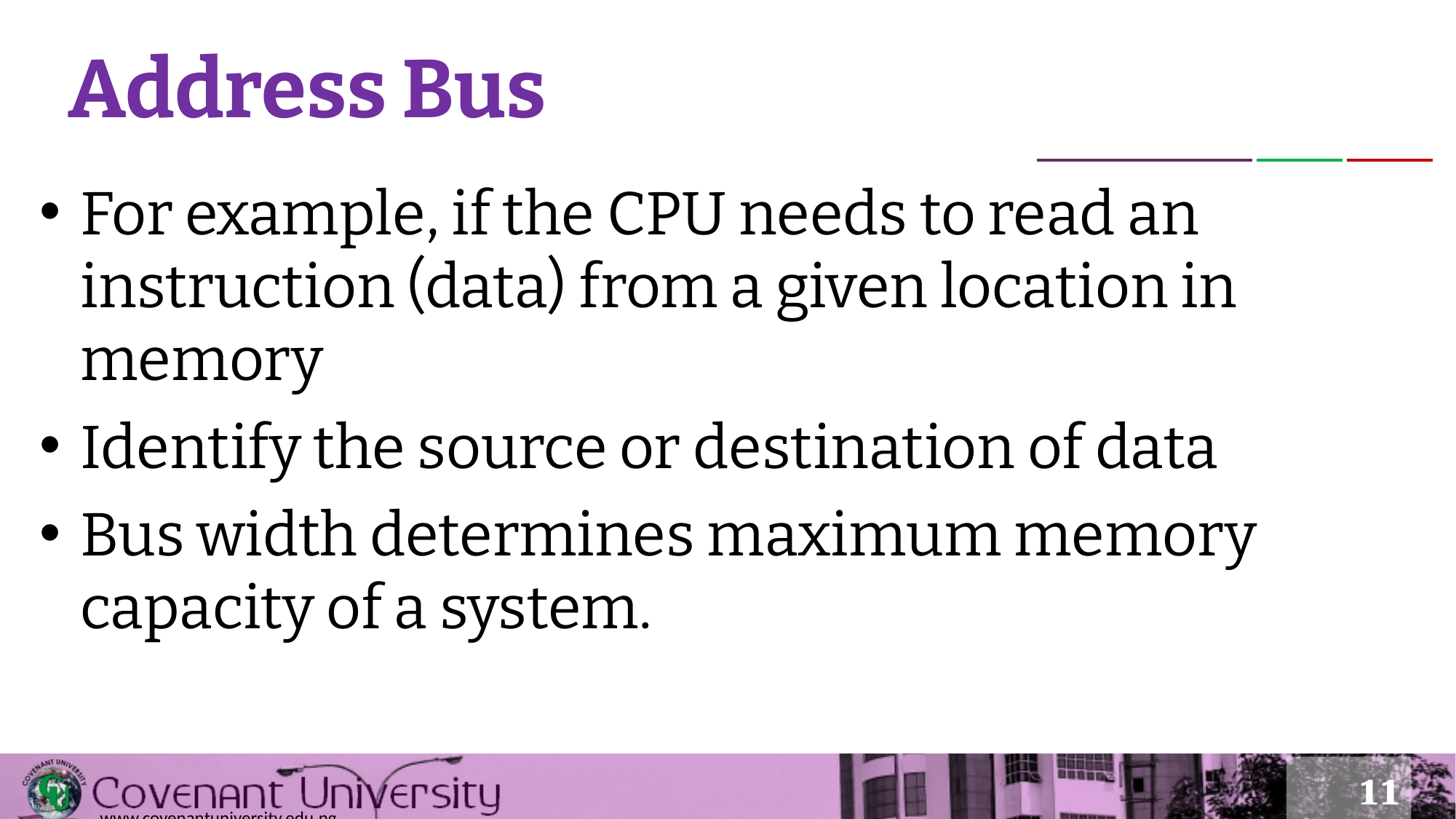

# Address Bus
For example, if the CPU needs to read an instruction (data) from a given location in memory
Identify the source or destination of data
Bus width determines maximum memory capacity of a system.